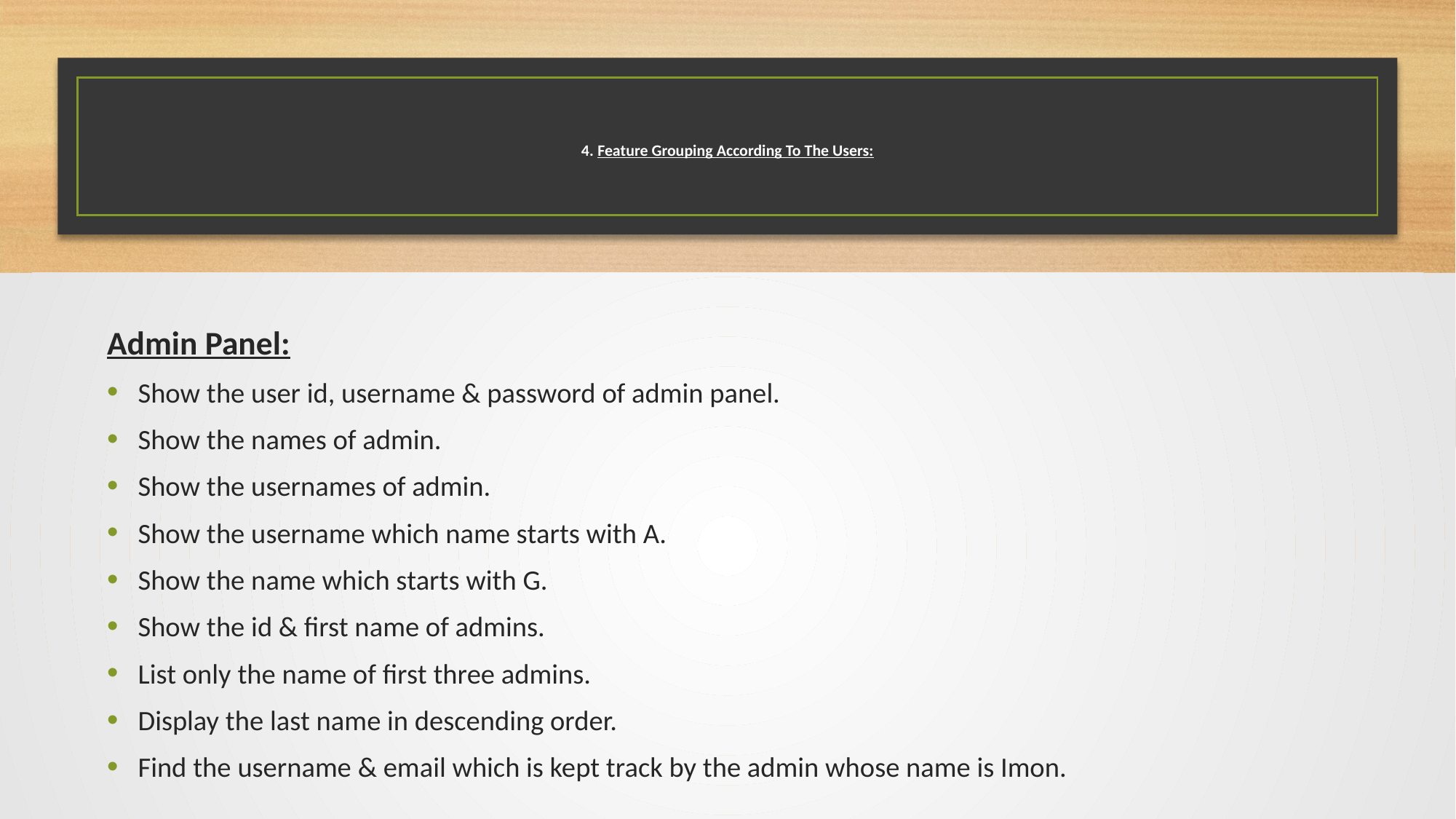

# 4. Feature Grouping According To The Users:

Admin Panel:
Show the user id, username & password of admin panel.
Show the names of admin.
Show the usernames of admin.
Show the username which name starts with A.
Show the name which starts with G.
Show the id & first name of admins.
List only the name of first three admins.
Display the last name in descending order.
Find the username & email which is kept track by the admin whose name is Imon.